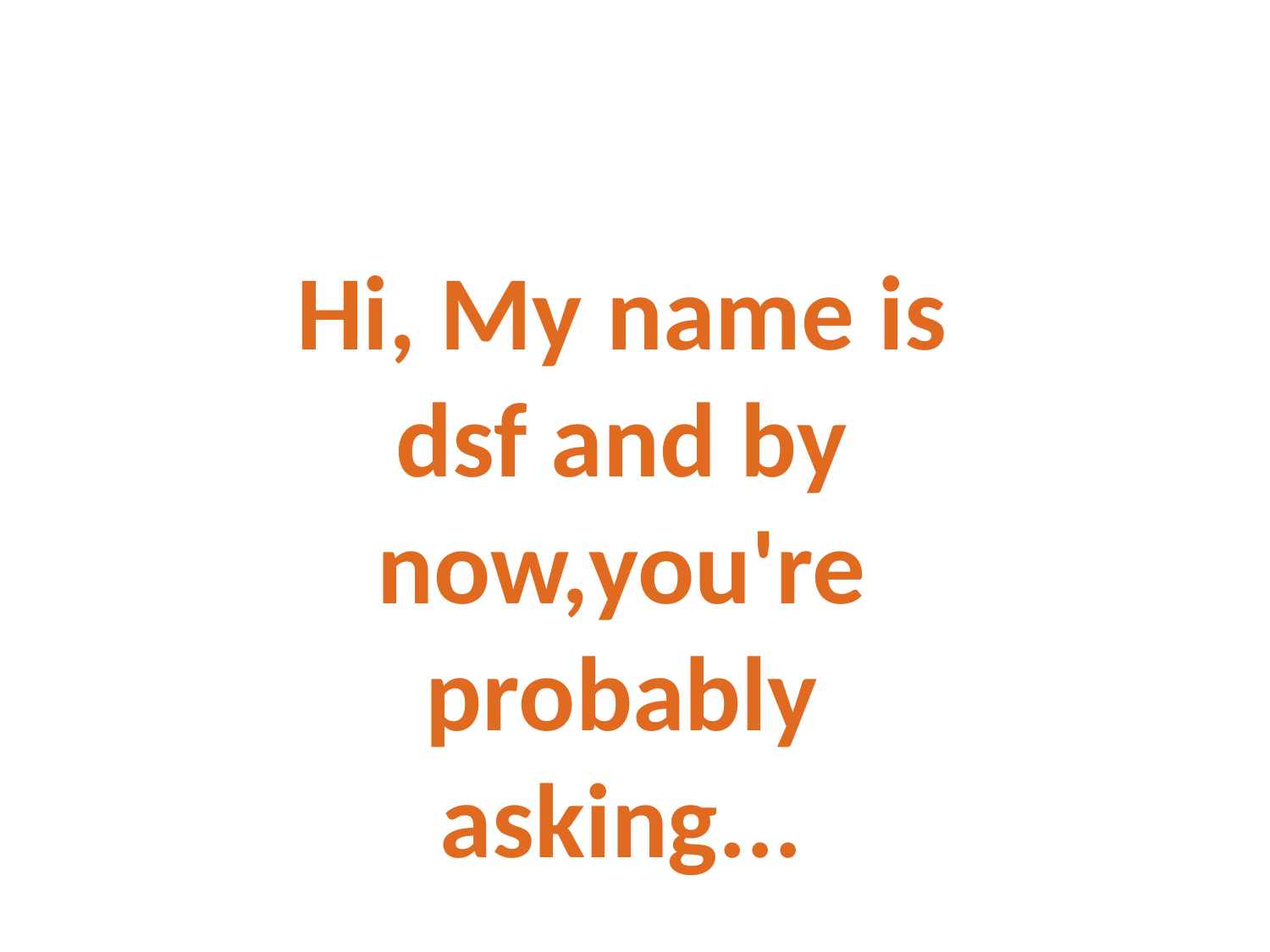

Hi, My name is dsf and by now,you're probably asking...